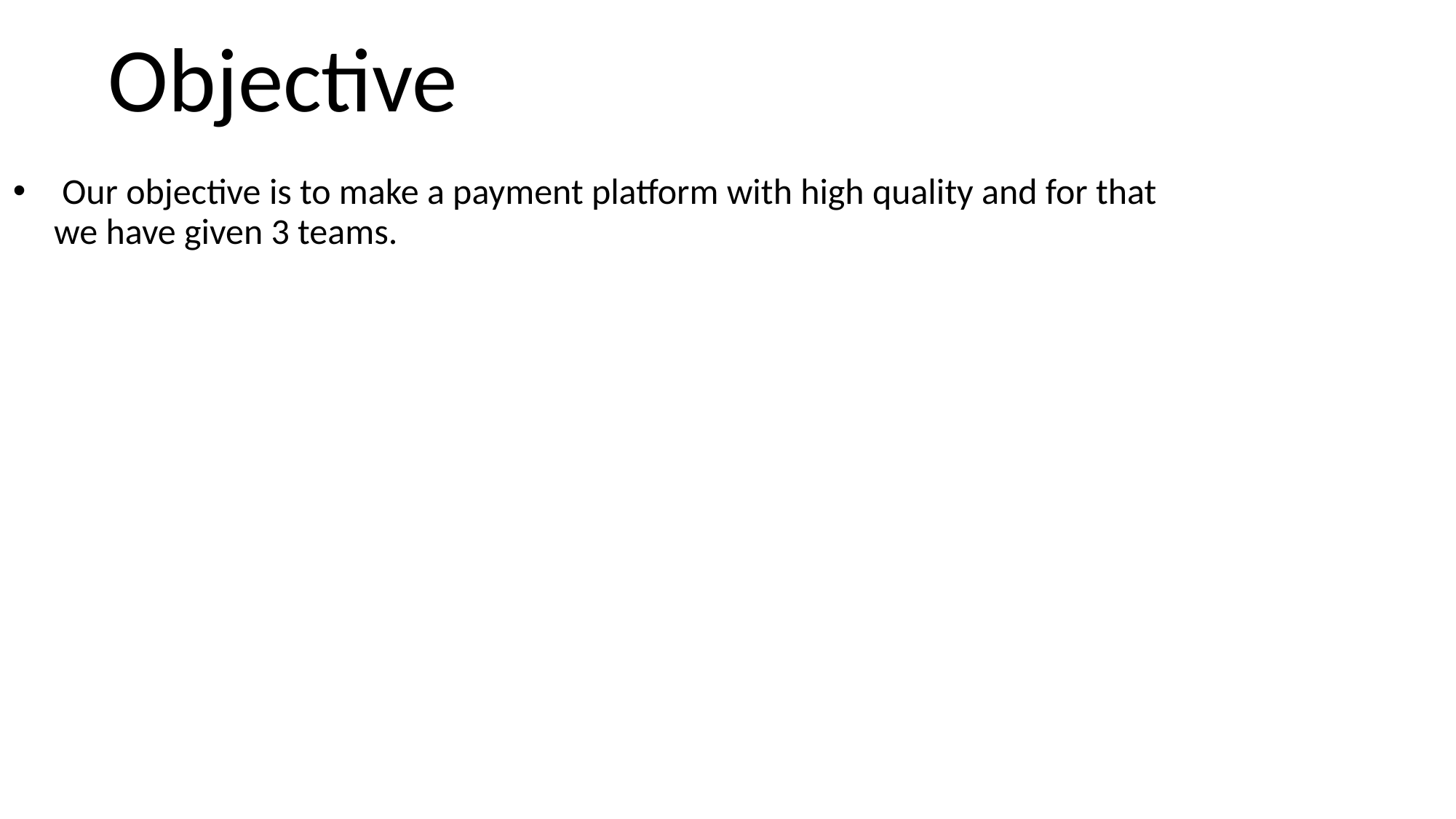

# Objective
 Our objective is to make a payment platform with high quality and for that we have given 3 teams.